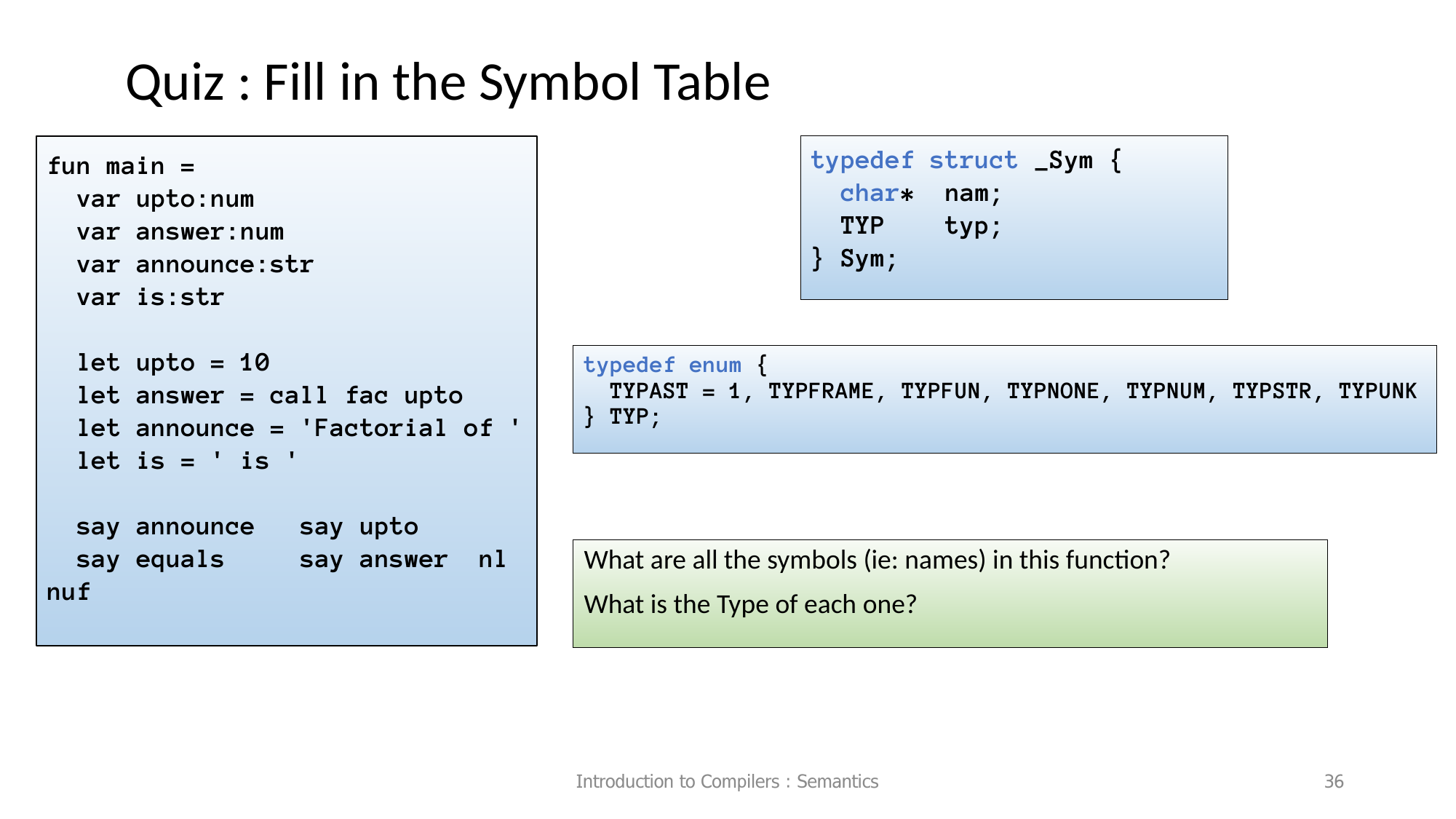

Quiz : Fill in the Symbol Table
fun main =
  var upto:num
  var answer:num
  var announce:str
  var is:str

  let upto = 10
  let answer = call fac upto
  let announce = 'Factorial of '
  let is = ' is '

  say announce   say upto
  say equals     say answer  nl
nuf
typedef struct _Sym {
  char*  nam;
  TYP    typ;
} Sym;
typedef enum {
  TYPAST = 1, TYPFRAME, TYPFUN, TYPNONE, TYPNUM, TYPSTR, TYPUNK
} TYP;
What are all the symbols (ie: names) in this function?
What is the Type of each one?
Introduction to Compilers : Semantics
36